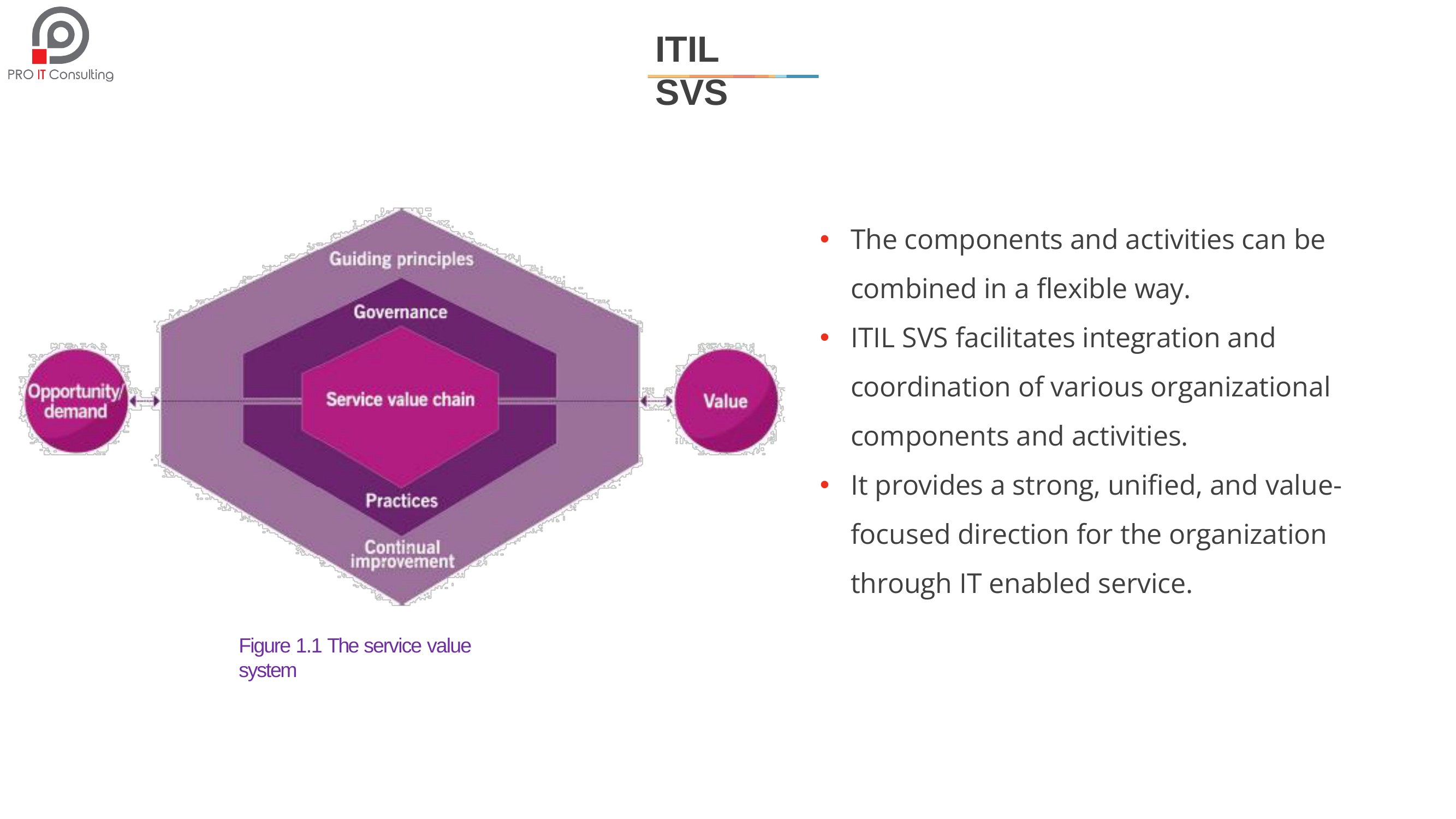

# ITIL SVS

The components and activities can be  combined in a flexible way.
ITIL SVS facilitates integration and  coordination of various organizational  components and activities.
It provides a strong, unified, and value-  focused direction for the organization  through IT enabled service.
Figure 1.1 The service value system